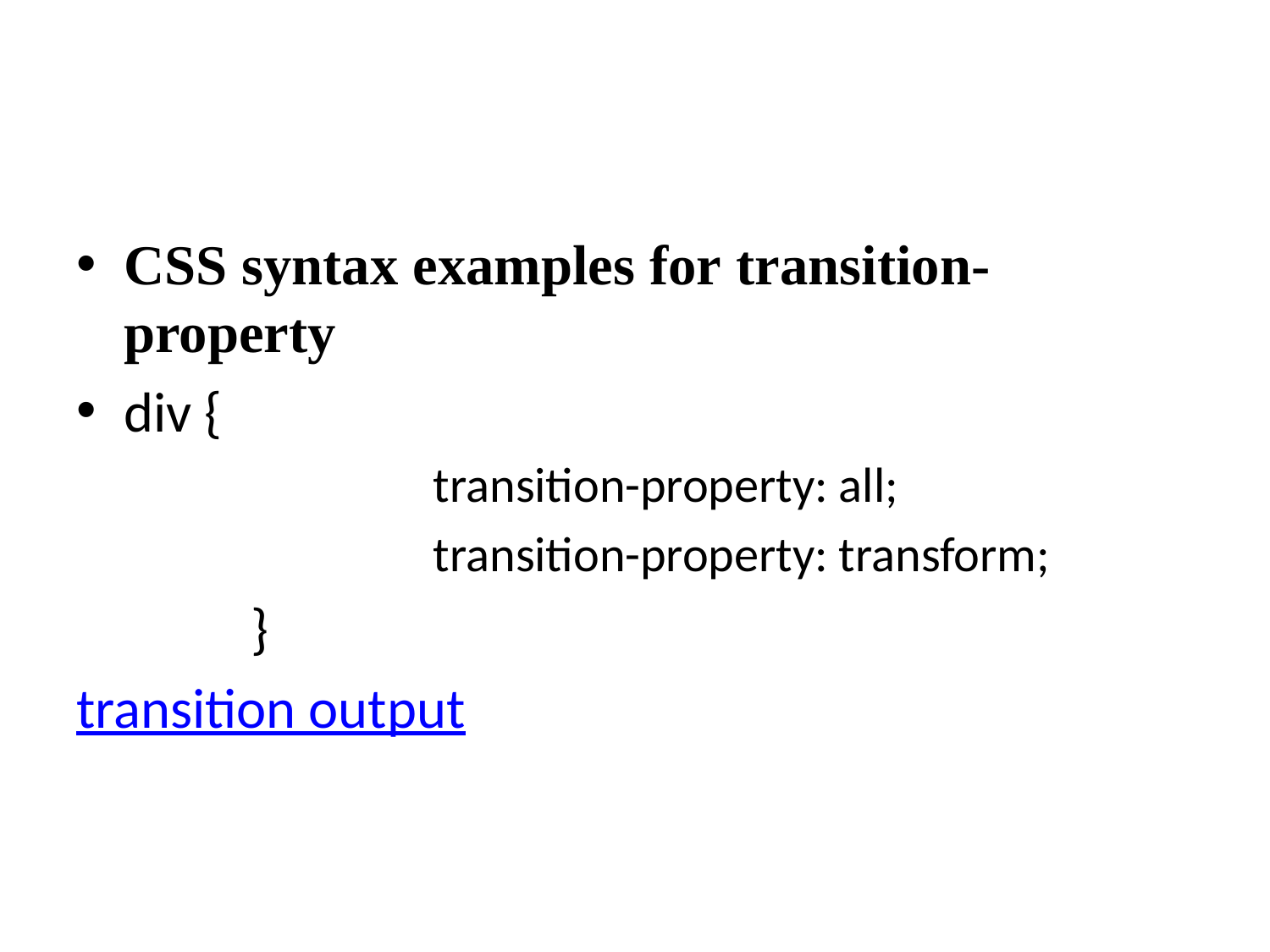

#
CSS syntax examples for transition-property
div {
			transition-property: all;
			transition-property: transform;
 		}
transition output